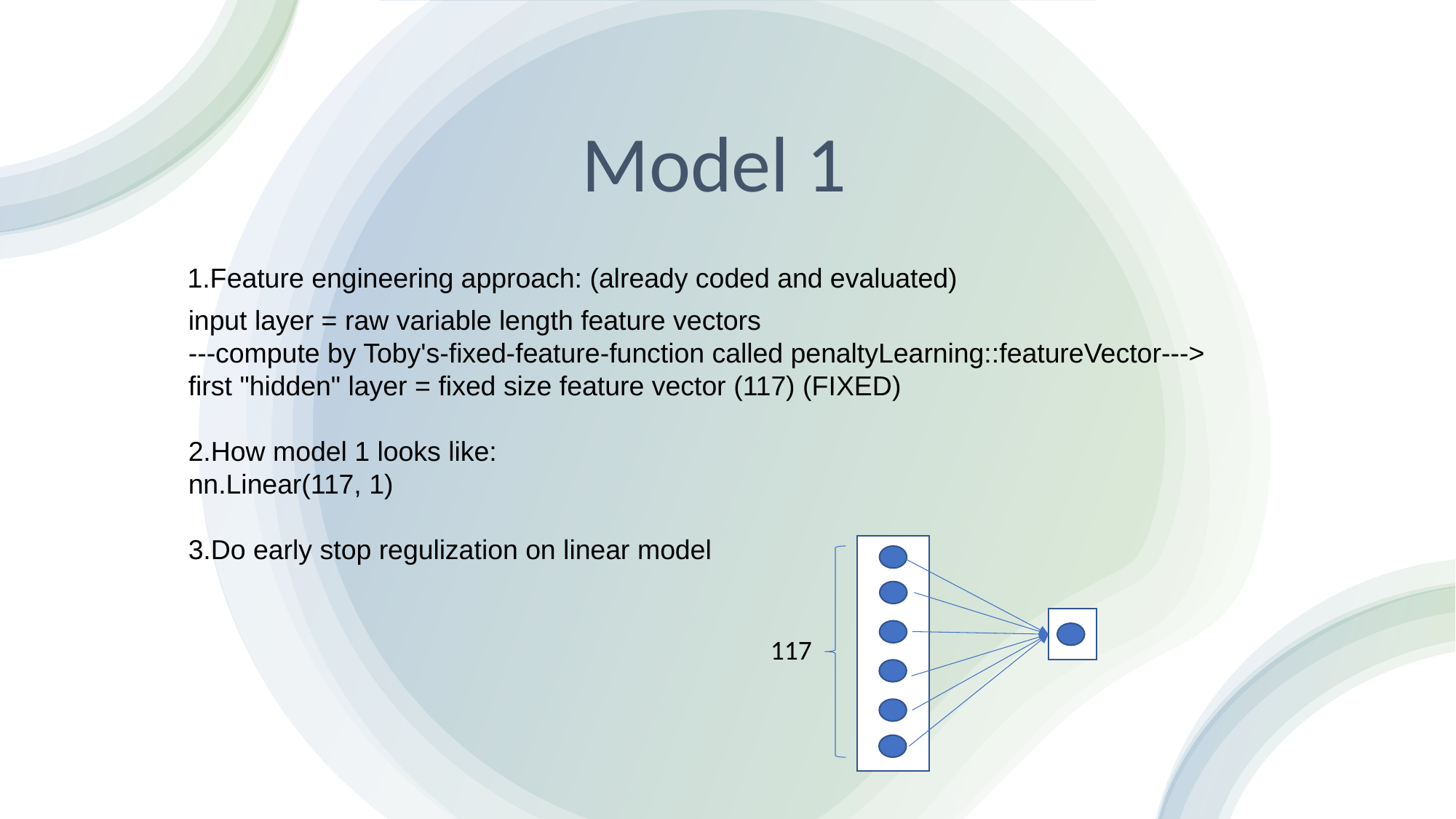

# Model 1
 1.Feature engineering approach: (already coded and evaluated)

input layer = raw variable length feature vectors
---compute by Toby's-fixed-feature-function called penaltyLearning::featureVector--->
first "hidden" layer = fixed size feature vector (117) (FIXED)

2.How model 1 looks like:
nn.Linear(117, 1)

3.Do early stop regulization on linear model

117